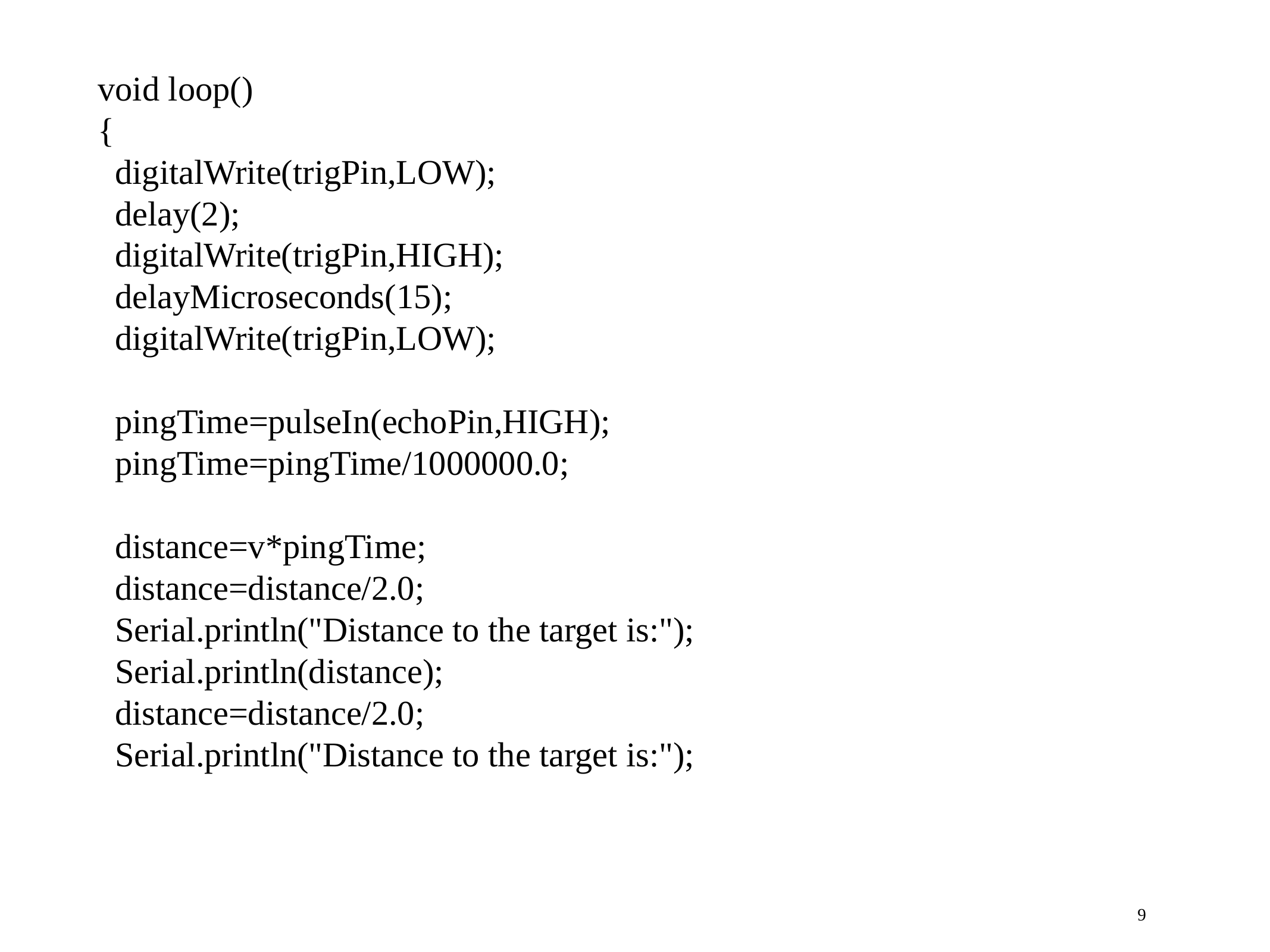

# void loop() { digitalWrite(trigPin,LOW); delay(2); digitalWrite(trigPin,HIGH); delayMicroseconds(15); digitalWrite(trigPin,LOW);   pingTime=pulseIn(echoPin,HIGH); pingTime=pingTime/1000000.0;   distance=v*pingTime; distance=distance/2.0; Serial.println("Distance to the target is:"); Serial.println(distance); distance=distance/2.0; Serial.println("Distance to the target is:");

9